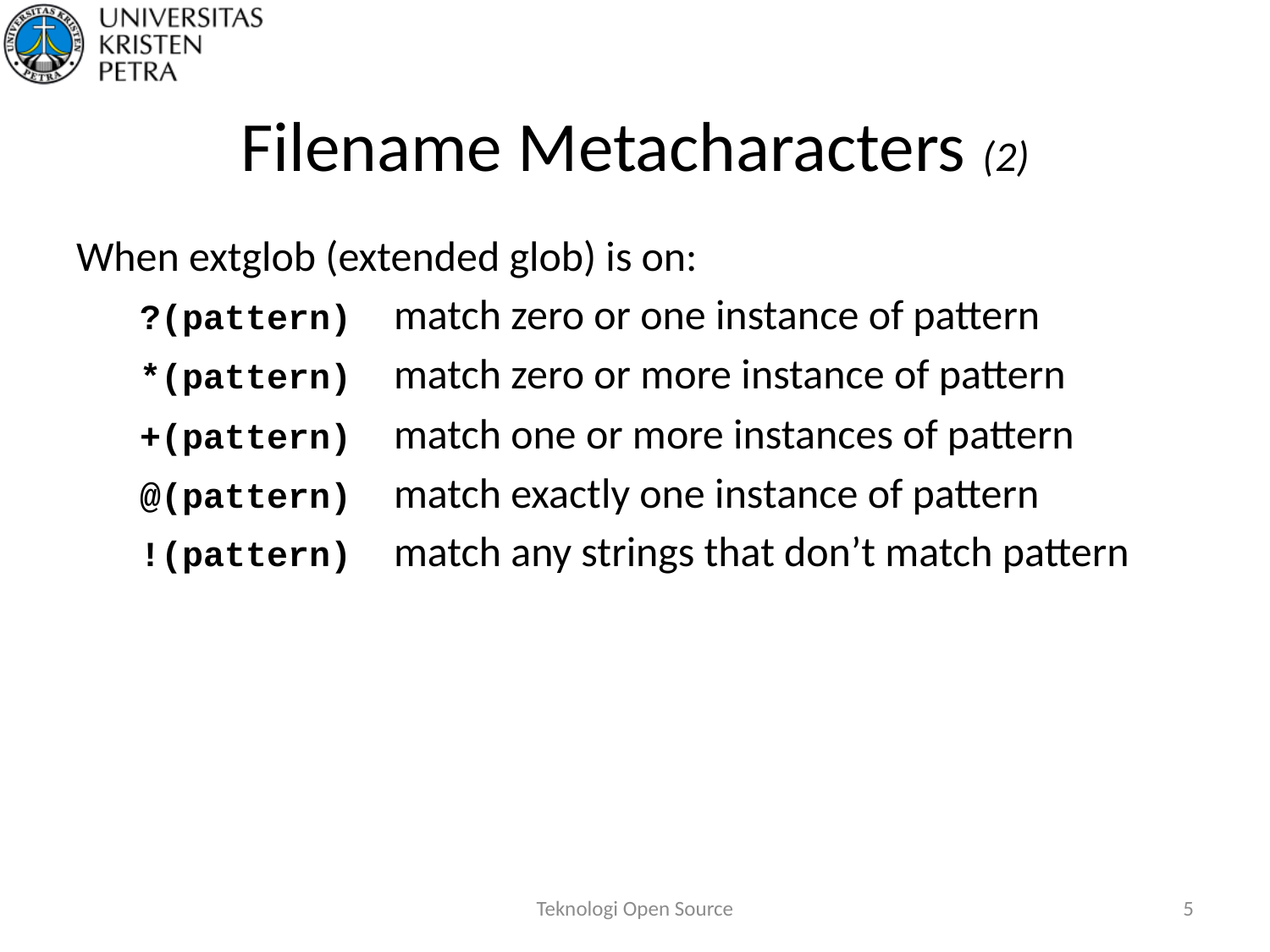

# Filename Metacharacters (2)
When extglob (extended glob) is on:
?(pattern)	match zero or one instance of pattern
*(pattern)	match zero or more instance of pattern
+(pattern)	match one or more instances of pattern
@(pattern)	match exactly one instance of pattern
!(pattern)	match any strings that don’t match pattern
Teknologi Open Source
5